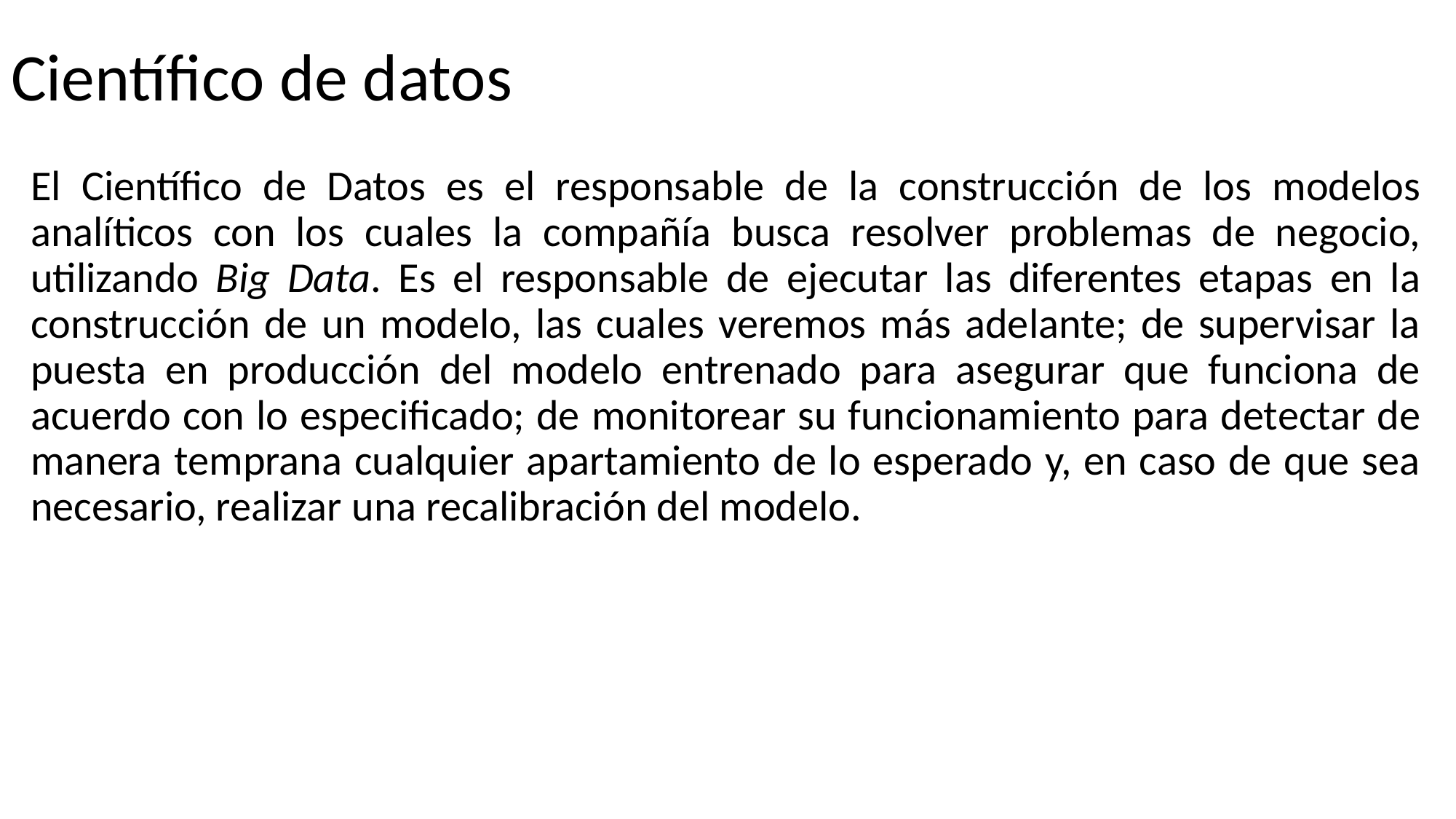

# Científico de datos
El Científico de Datos es el responsable de la construcción de los modelos analíticos con los cuales la compañía busca resolver problemas de negocio, utilizando Big Data. Es el responsable de ejecutar las diferentes etapas en la construcción de un modelo, las cuales veremos más adelante; de supervisar la puesta en producción del modelo entrenado para asegurar que funciona de acuerdo con lo especificado; de monitorear su funcionamiento para detectar de manera temprana cualquier apartamiento de lo esperado y, en caso de que sea necesario, realizar una recalibración del modelo.